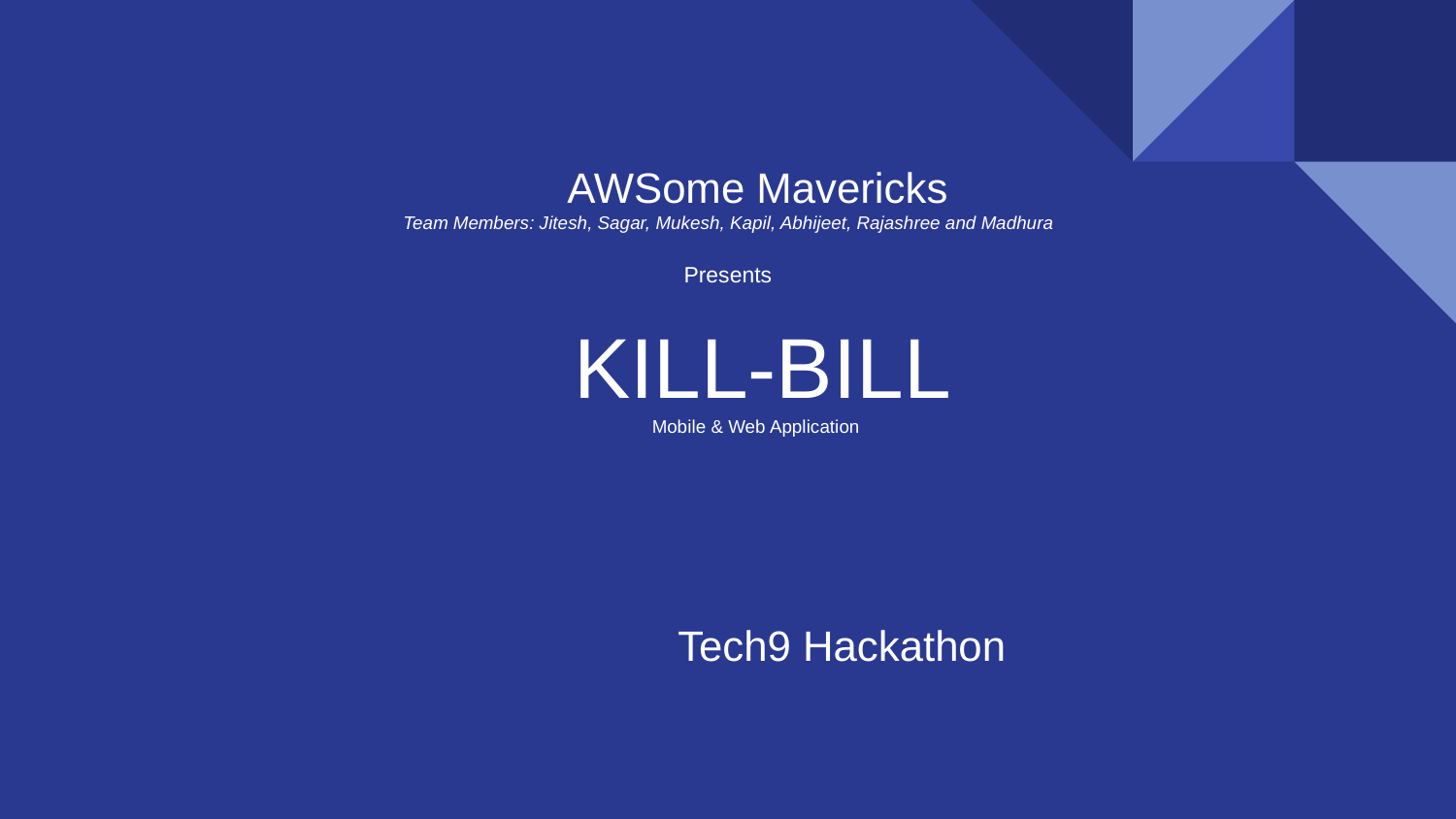

# AWSome Mavericks Team Members: Jitesh, Sagar, Mukesh, Kapil, Abhijeet, Rajashree and Madhura
Presents
KILL-BILL
                 Mobile & Web Application
	   Tech9 Hackathon